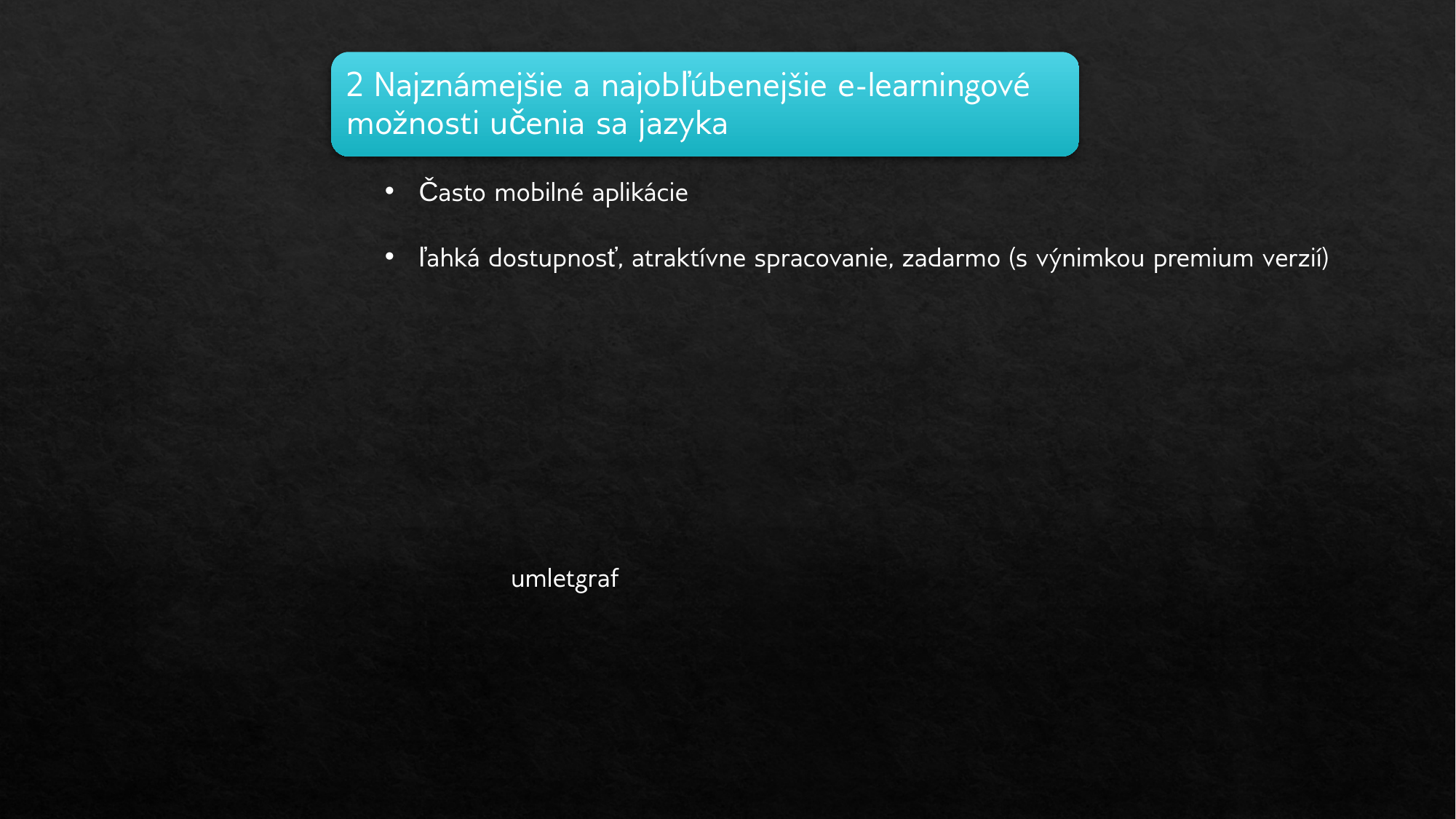

2 Najznámejšie a najobľúbenejšie e-learningové možnosti učenia sa jazyka
Často mobilné aplikácie

ľahká dostupnosť, atraktívne spracovanie, zadarmo (s výnimkou premium verzií)
umletgraf